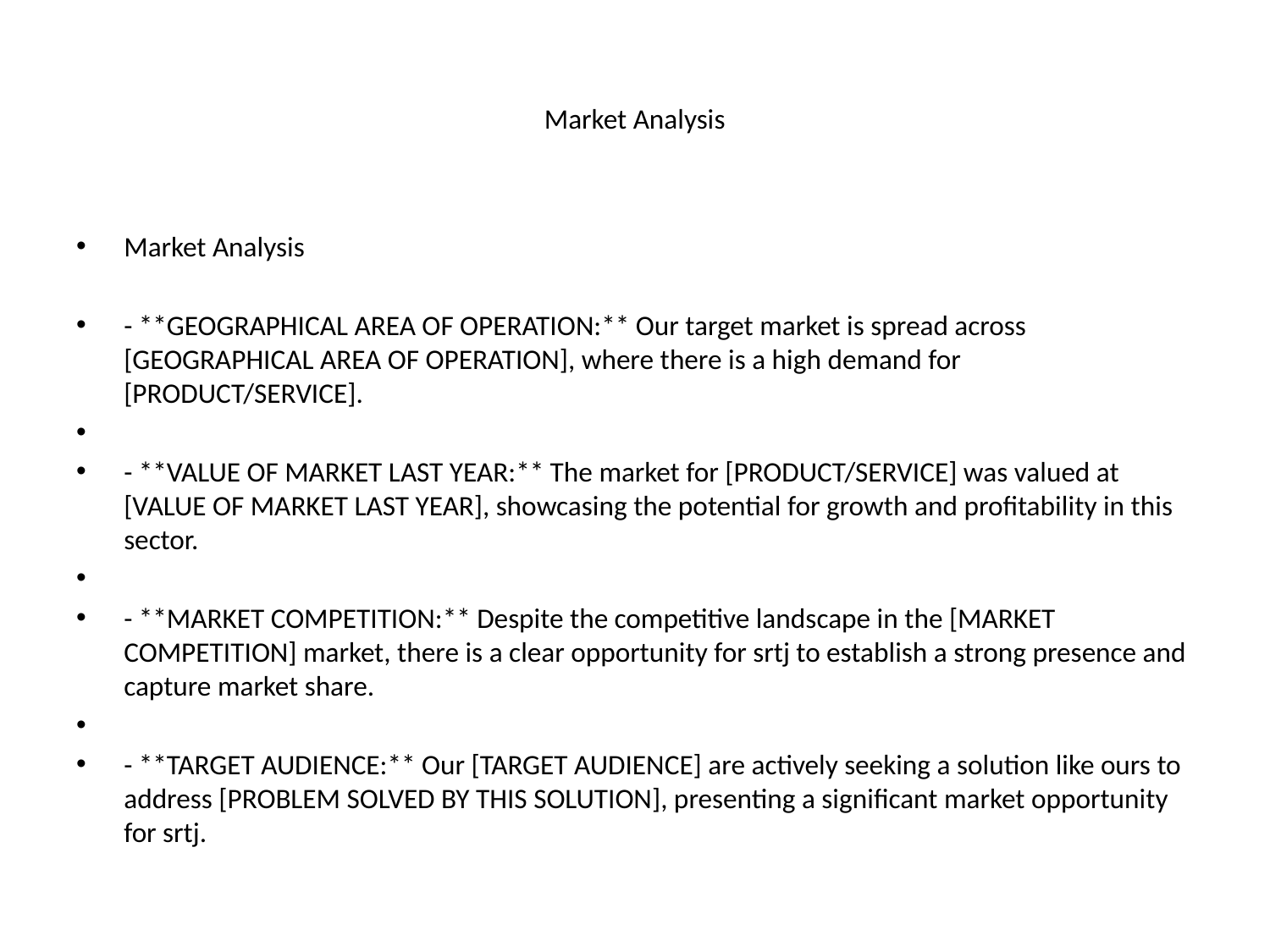

# Market Analysis
Market Analysis

- **GEOGRAPHICAL AREA OF OPERATION:** Our target market is spread across [GEOGRAPHICAL AREA OF OPERATION], where there is a high demand for [PRODUCT/SERVICE].

- **VALUE OF MARKET LAST YEAR:** The market for [PRODUCT/SERVICE] was valued at [VALUE OF MARKET LAST YEAR], showcasing the potential for growth and profitability in this sector.

- **MARKET COMPETITION:** Despite the competitive landscape in the [MARKET COMPETITION] market, there is a clear opportunity for srtj to establish a strong presence and capture market share.

- **TARGET AUDIENCE:** Our [TARGET AUDIENCE] are actively seeking a solution like ours to address [PROBLEM SOLVED BY THIS SOLUTION], presenting a significant market opportunity for srtj.